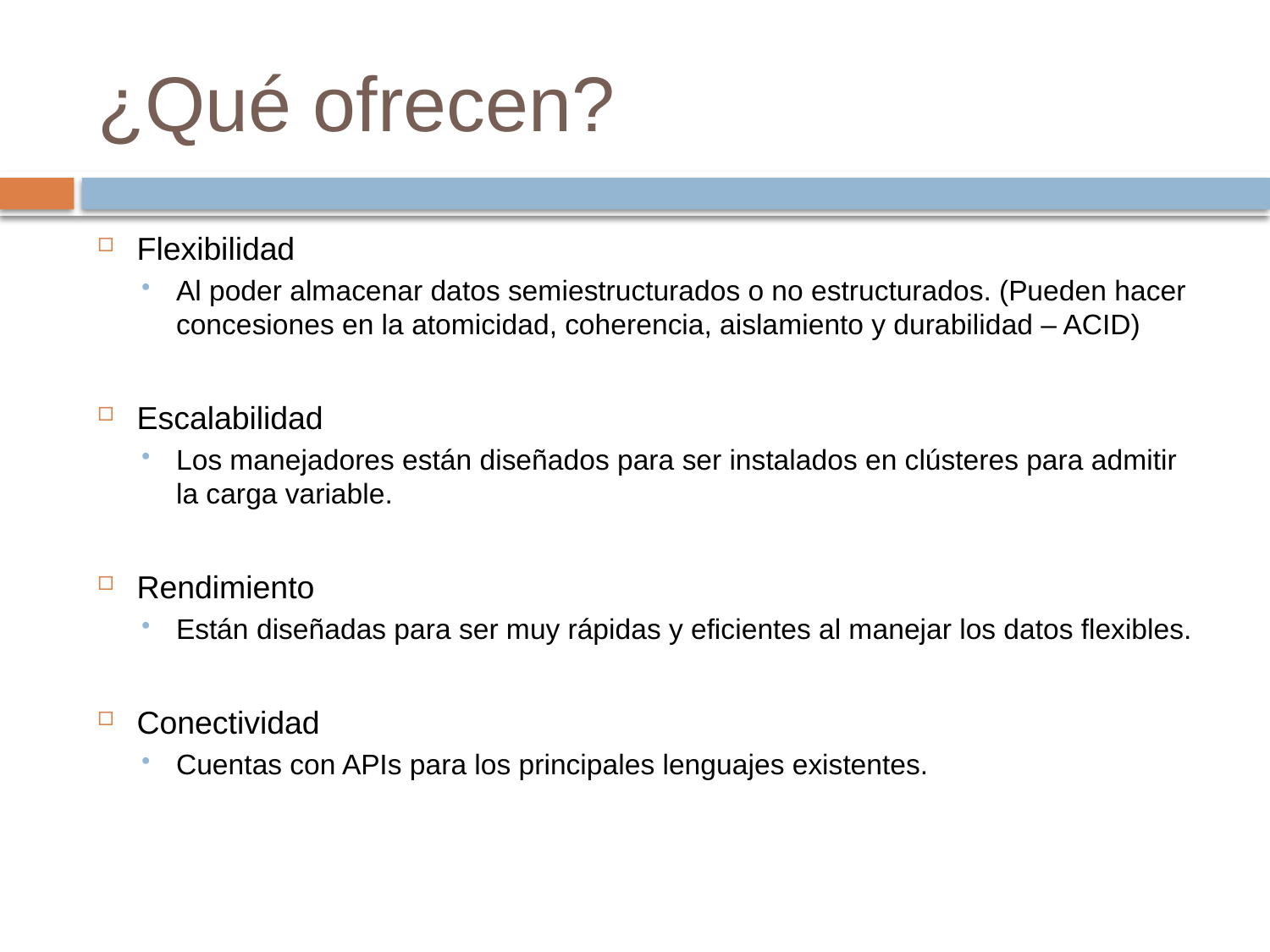

# ¿Qué ofrecen?
Flexibilidad
Al poder almacenar datos semiestructurados o no estructurados. (Pueden hacer concesiones en la atomicidad, coherencia, aislamiento y durabilidad – ACID)

Escalabilidad
Los manejadores están diseñados para ser instalados en clústeres para admitir la carga variable.

Rendimiento
Están diseñadas para ser muy rápidas y eficientes al manejar los datos flexibles.

Conectividad
Cuentas con APIs para los principales lenguajes existentes.